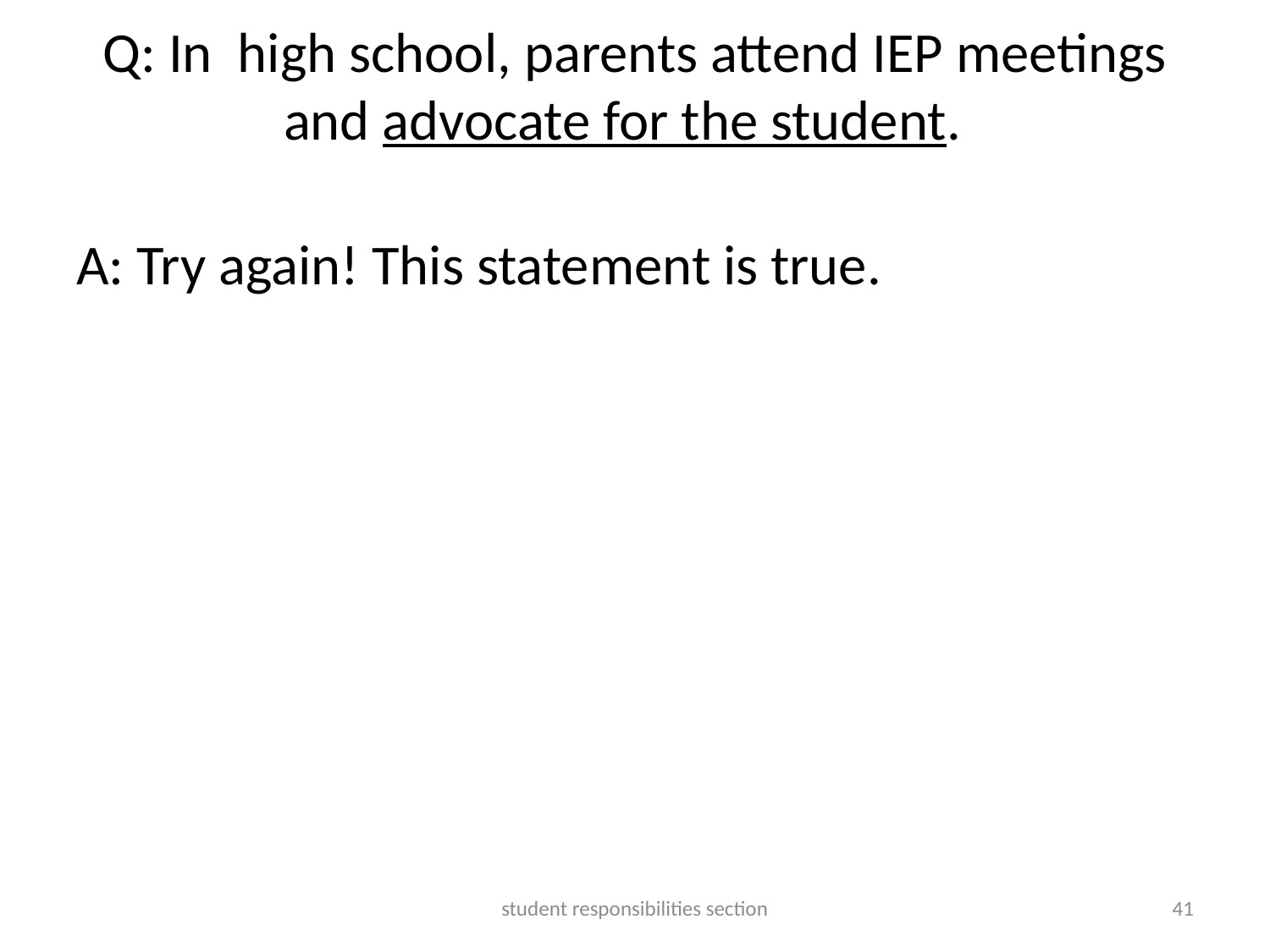

# Q: In  high school, parents attend IEP meetings and advocate for the student.
A: Try again! This statement is true.
student responsibilities section
41